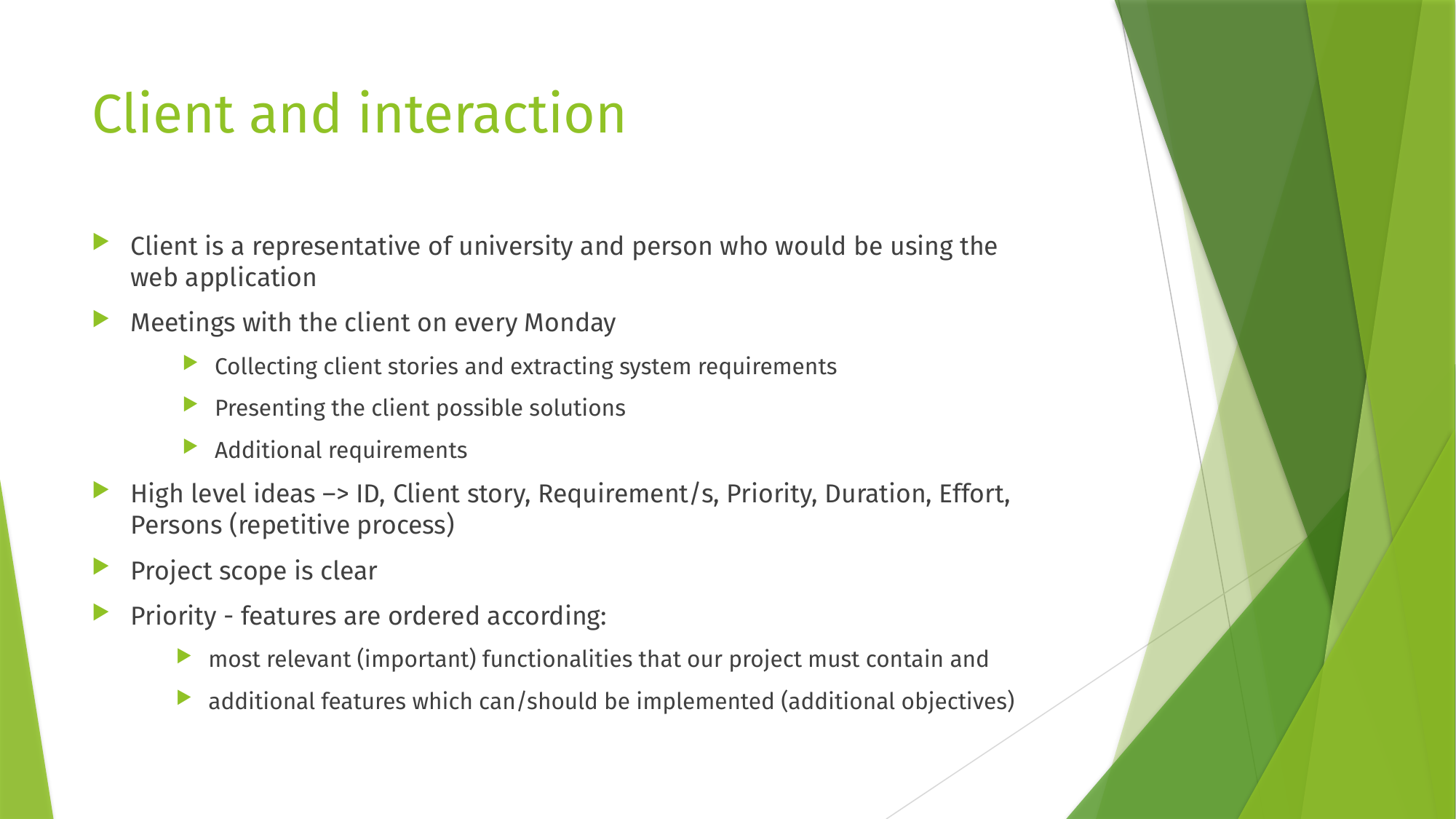

# Client and interaction
Client is a representative of university and person who would be using the web application
Meetings with the client on every Monday
Collecting client stories and extracting system requirements
Presenting the client possible solutions
Additional requirements
High level ideas –> ID, Client story, Requirement/s, Priority, Duration, Effort, Persons (repetitive process)
Project scope is clear
Priority - features are ordered according:
most relevant (important) functionalities that our project must contain and
additional features which can/should be implemented (additional objectives)